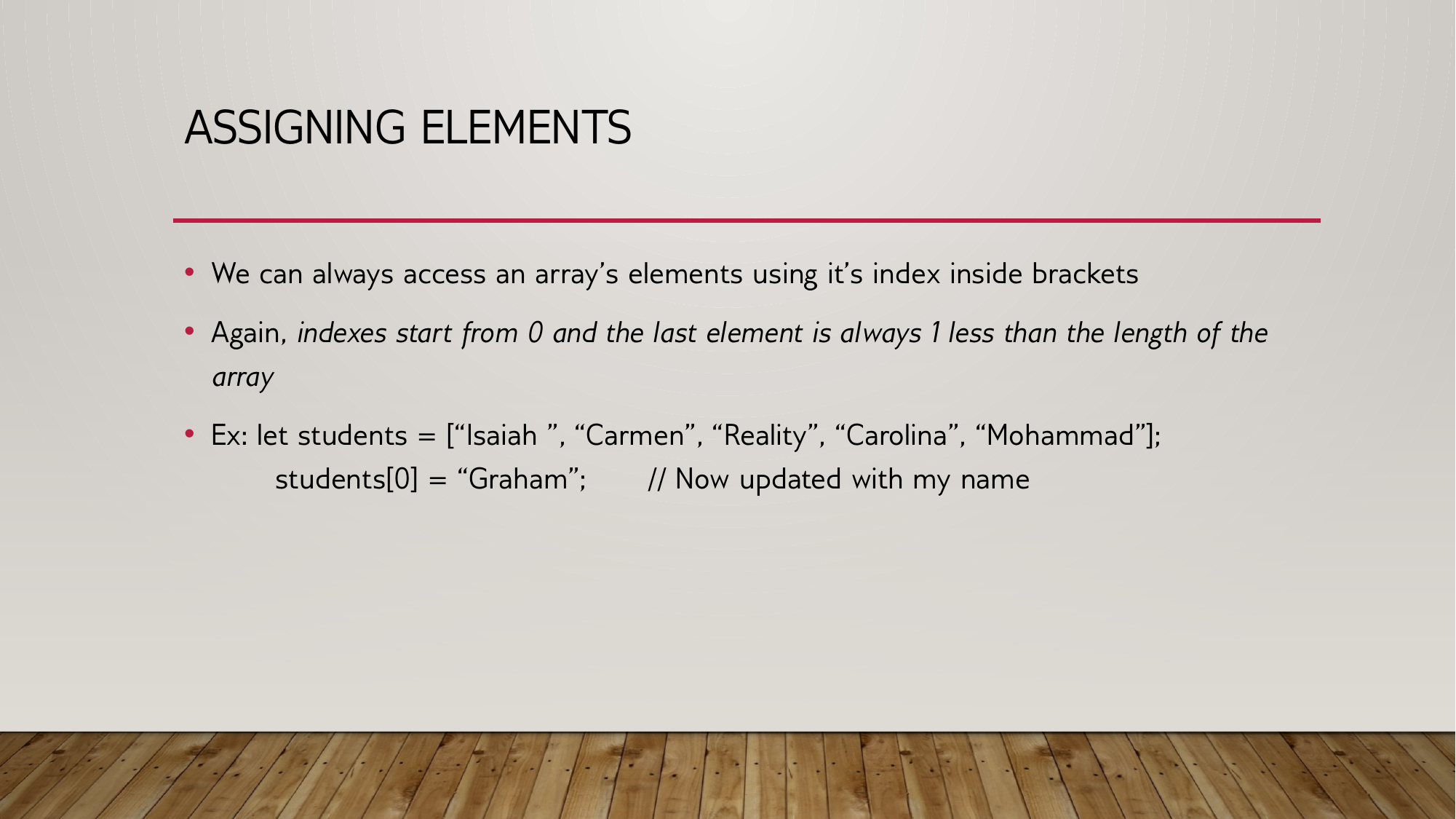

# Assigning Elements
We can always access an array’s elements using it’s index inside brackets
Again, indexes start from 0 and the last element is always 1 less than the length of the array
Ex: let students = [“Isaiah ”, “Carmen”, “Reality”, “Carolina”, “Mohammad”];
       students[0] = “Graham”;	// Now updated with my name